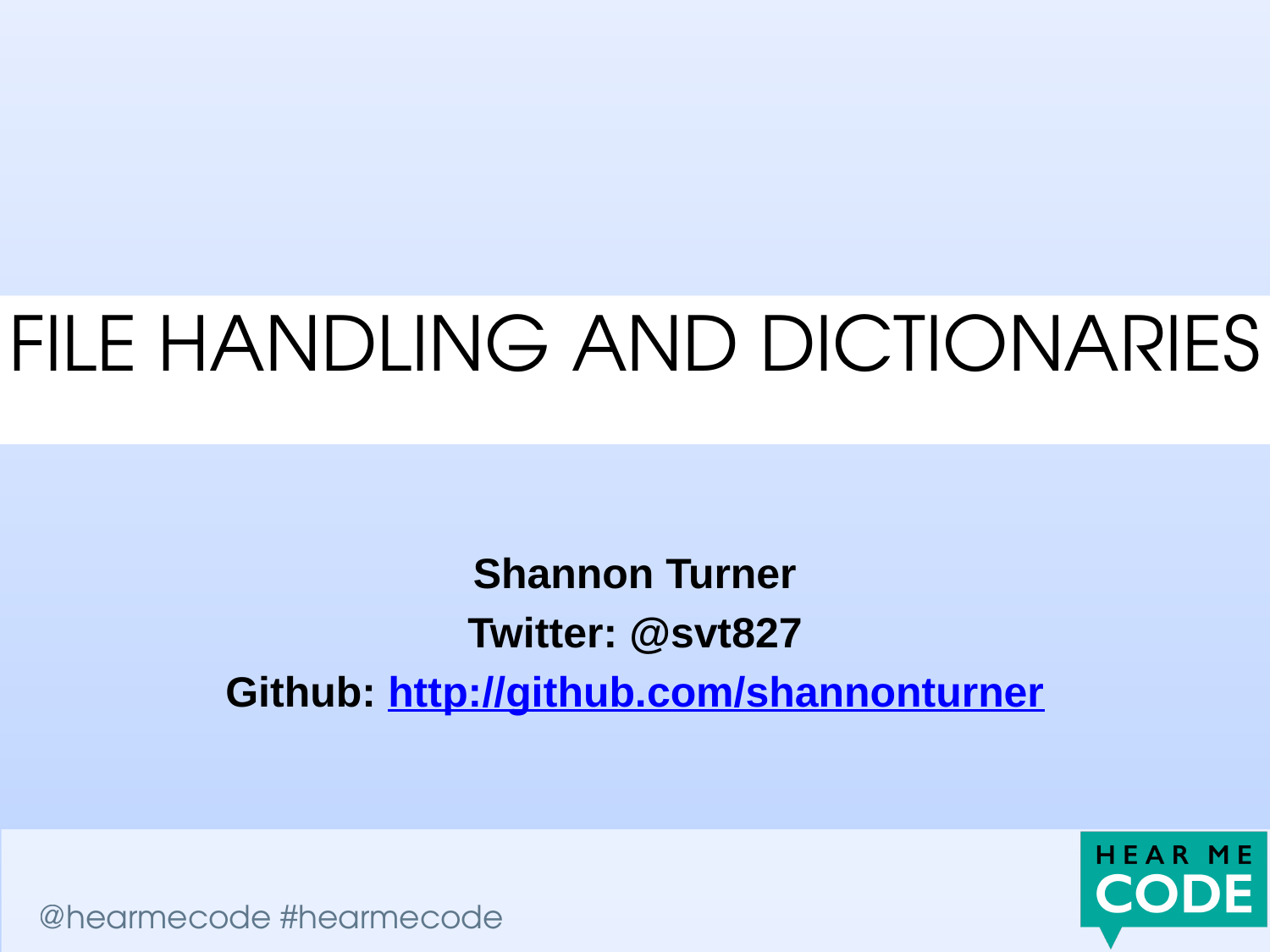

# File handling and dictionaries
Shannon Turner
Twitter: @svt827
Github: http://github.com/shannonturner
1